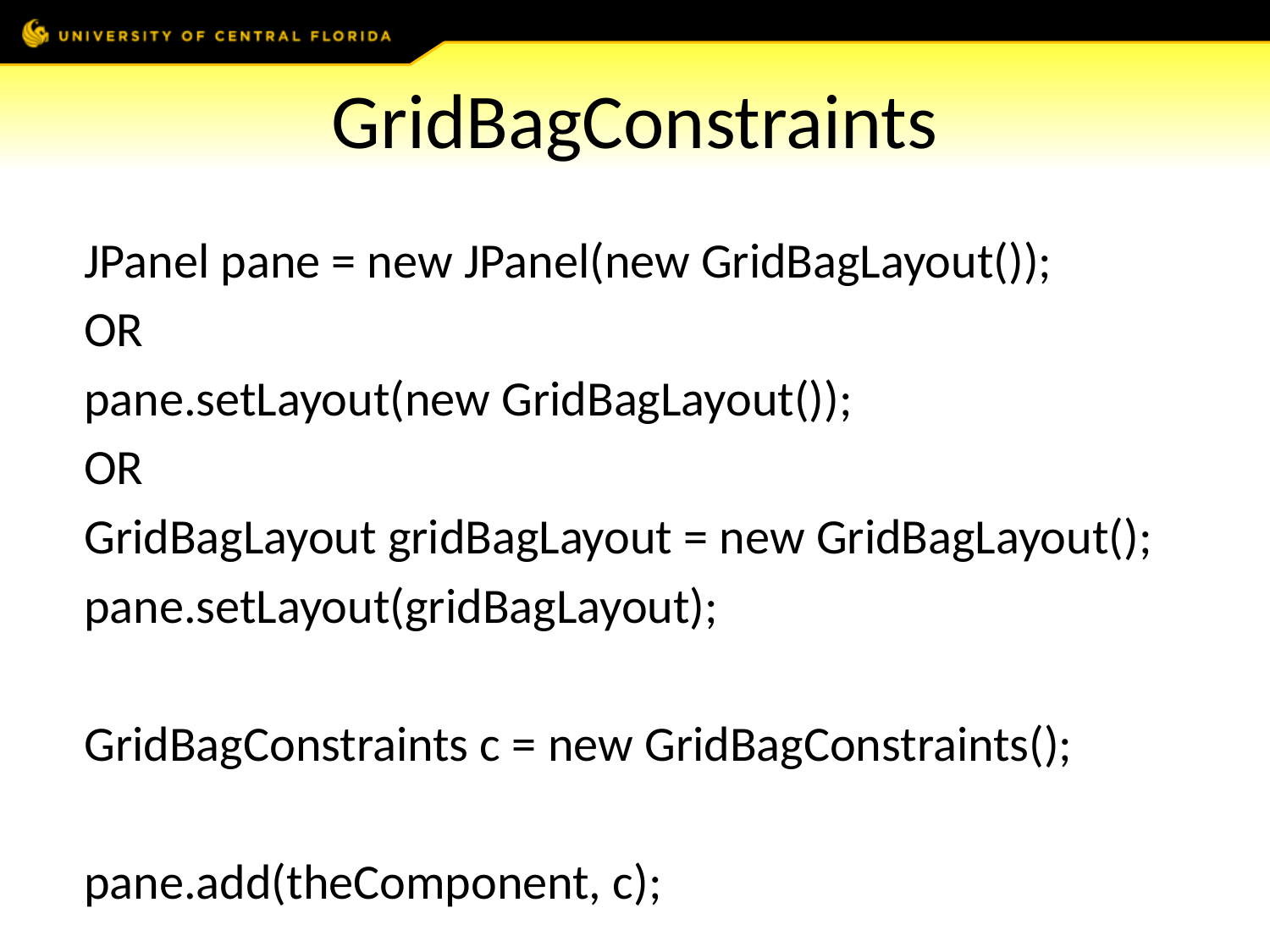

# GridBagConstraints
JPanel pane = new JPanel(new GridBagLayout());
OR
pane.setLayout(new GridBagLayout());
OR
GridBagLayout gridBagLayout = new GridBagLayout();
pane.setLayout(gridBagLayout);

GridBagConstraints c = new GridBagConstraints();

pane.add(theComponent, c);